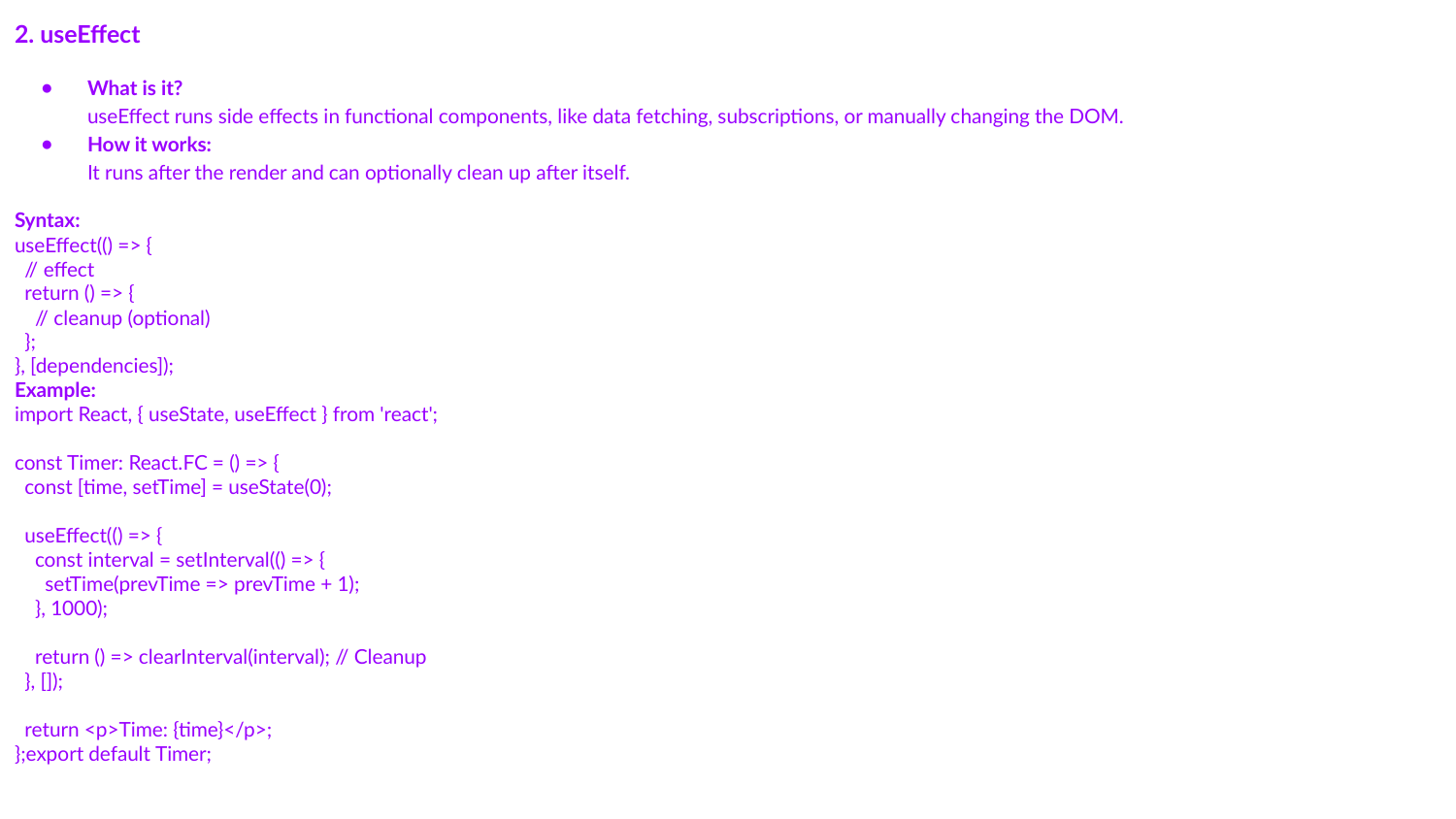

2. useEffect
What is it?
useEffect runs side effects in functional components, like data fetching, subscriptions, or manually changing the DOM.
How it works:
It runs after the render and can optionally clean up after itself.
Syntax:
useEffect(() => {
  // effect
  return () => {
    // cleanup (optional)
  };
}, [dependencies]);
Example:
import React, { useState, useEffect } from 'react';

const Timer: React.FC = () => {
  const [time, setTime] = useState(0);

  useEffect(() => {
    const interval = setInterval(() => {
      setTime(prevTime => prevTime + 1);
    }, 1000);

    return () => clearInterval(interval); // Cleanup
  }, []);

  return <p>Time: {time}</p>;
};export default Timer;